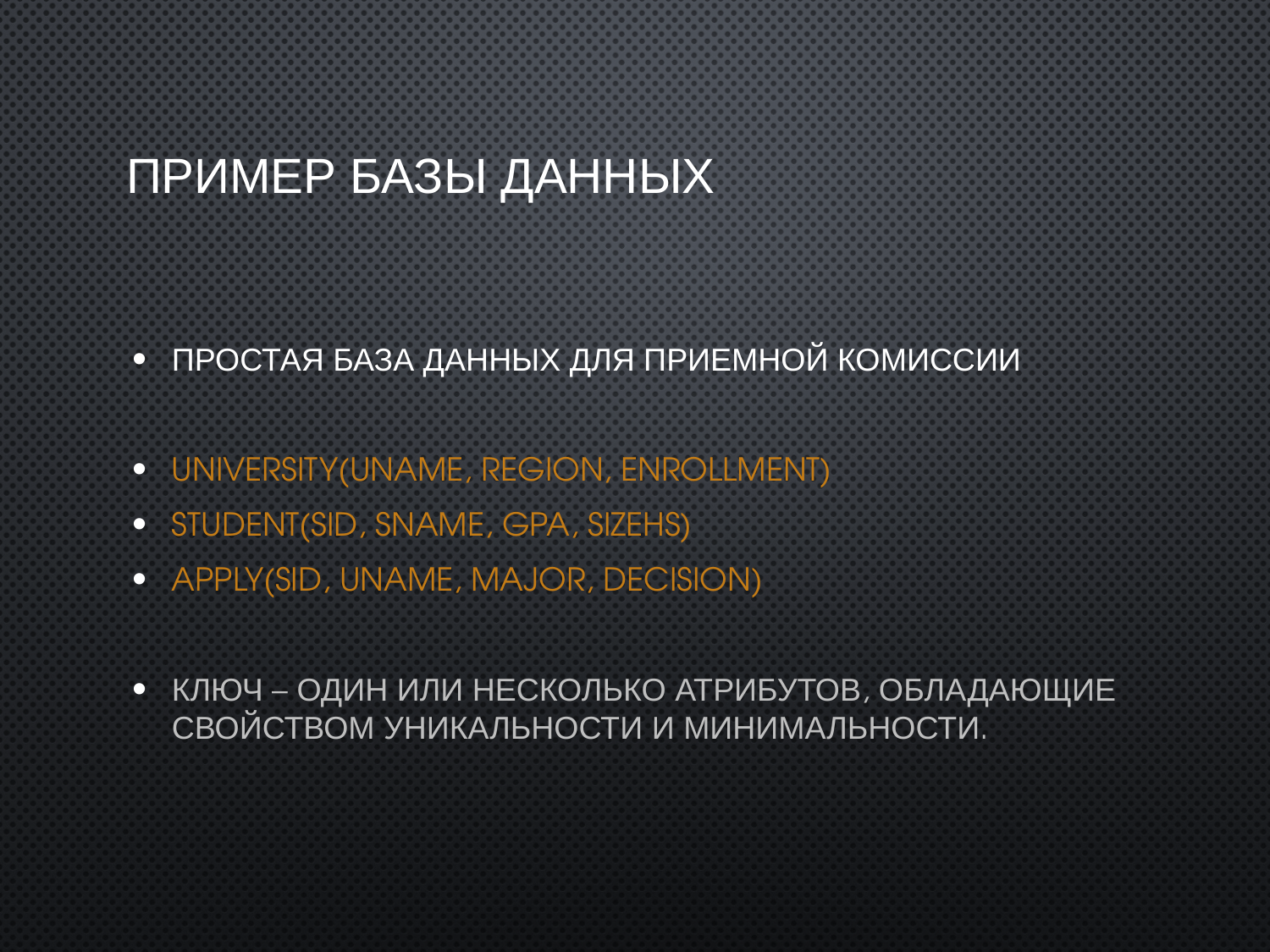

# Пример базы данных
Простая база данных для приемной комиссии

University(uName, region, enrollment)
Student(sID, sName, GPA, sizeHS)
Apply(sID, uName, major, decision)

Ключ – один или несколько атрибутов, обладающие свойством уникальности и минимальности.